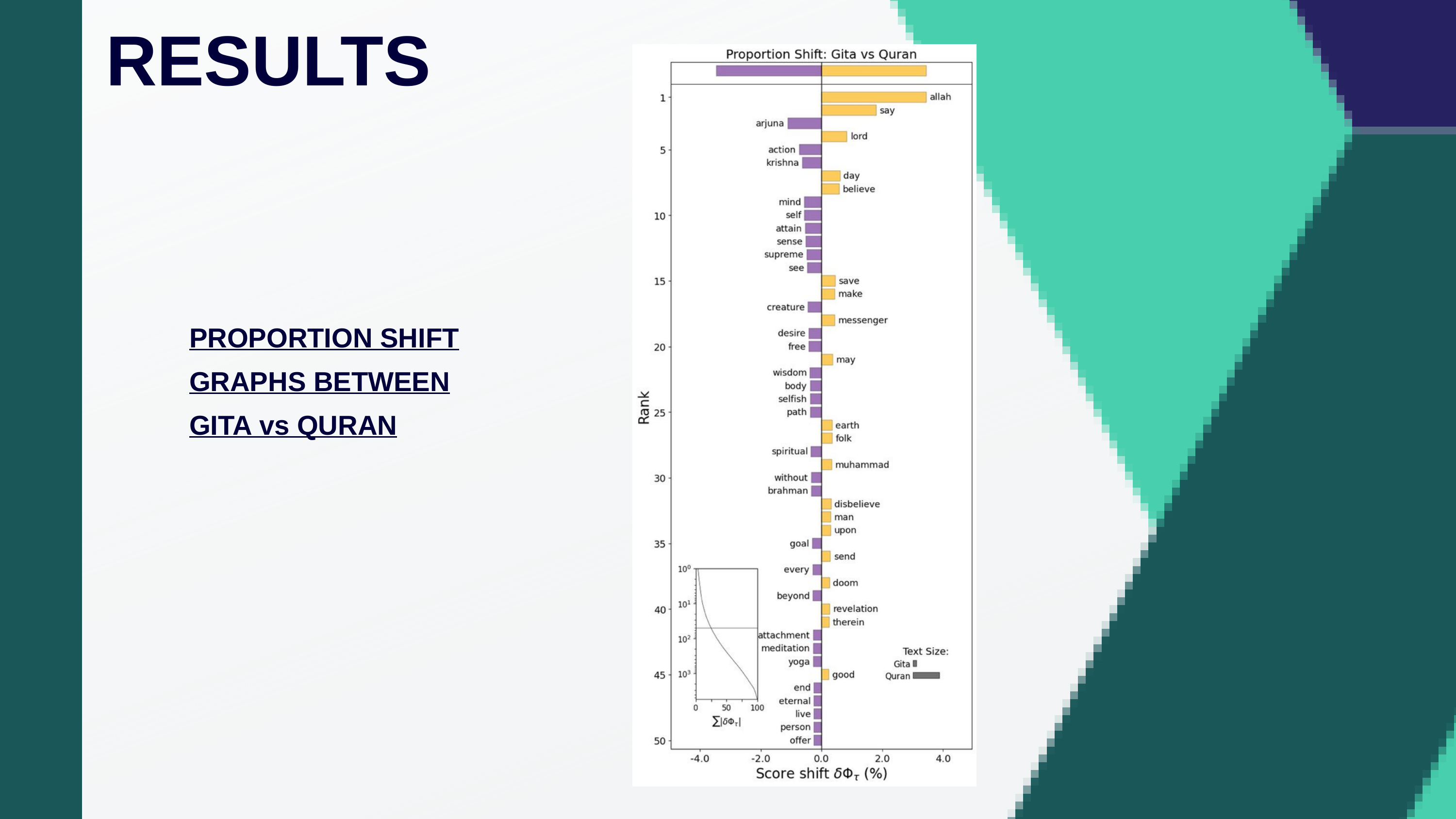

RESULTS

PROPORTION SHIFT GRAPHS BETWEEN GITA vs QURAN